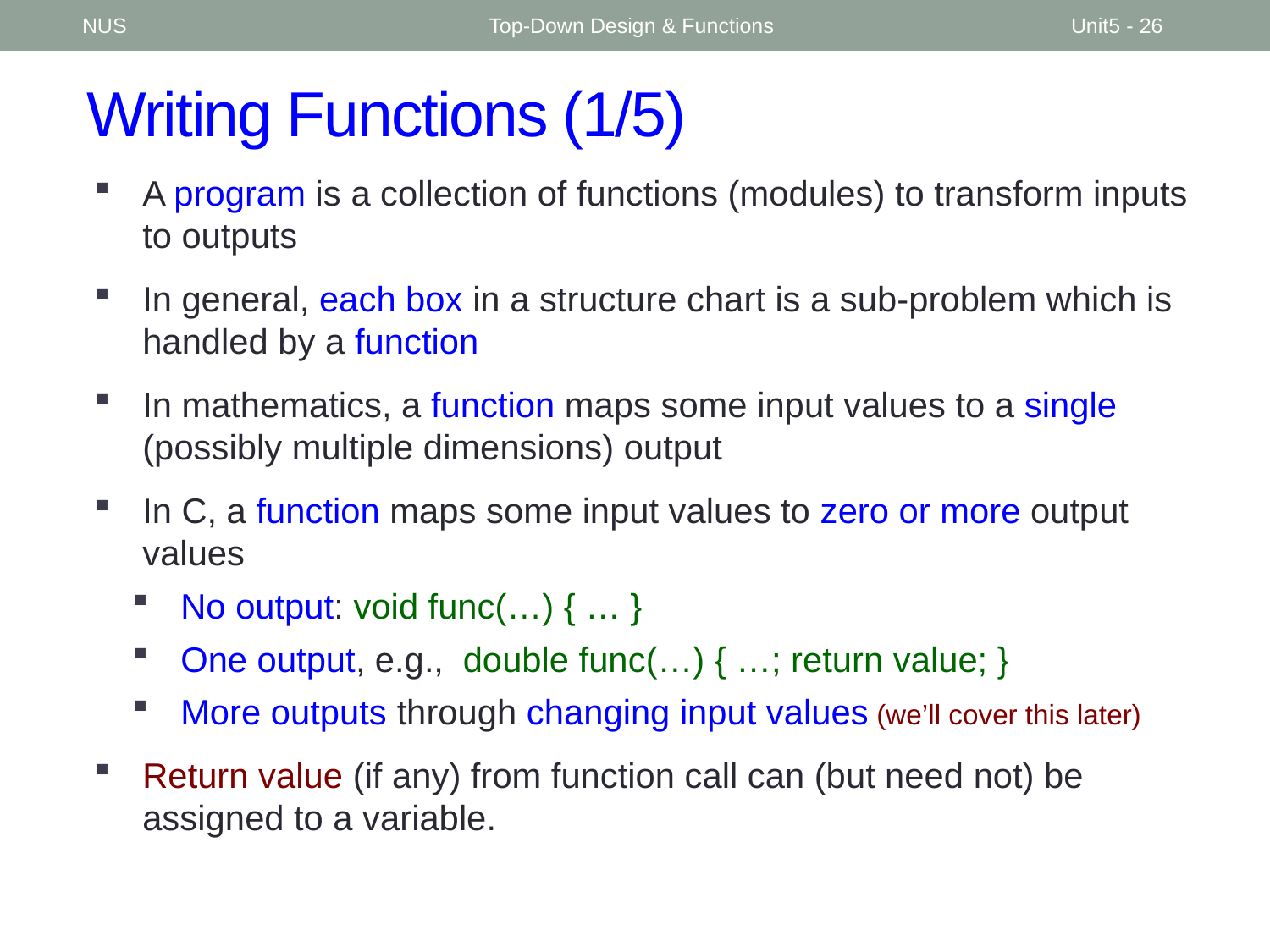

NUS
Top-Down Design & Functions
Unit5 - 26
# Writing Functions (1/5)
A program is a collection of functions (modules) to transform inputs to outputs
In general, each box in a structure chart is a sub-problem which is  handled by a function
In mathematics, a function maps some input values to a single (possibly multiple dimensions) output
In C, a function maps some input values to zero or more output values
No output: void func(…) { … }
One output, e.g.,  double func(…) { …; return value; }
More outputs through changing input values (we’ll cover this later)
Return value (if any) from function call can (but need not) be assigned to a variable.